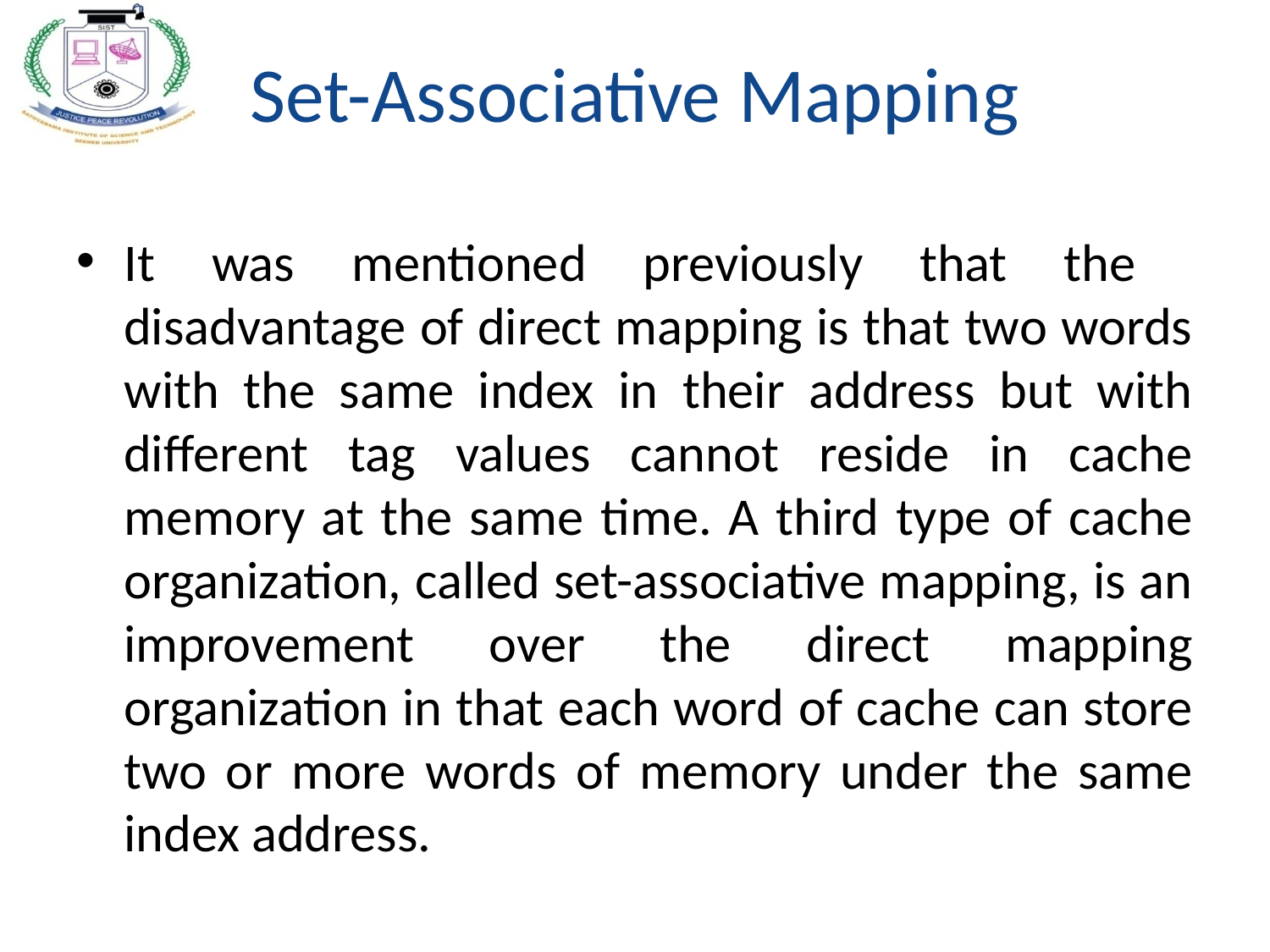

# Set-Associative Mapping
It was mentioned previously that the  disadvantage of direct mapping is that two words with the same index in their address but with different tag values cannot reside in cache memory at the same time. A third type of cache organization, called set-associative mapping, is an improvement over the direct mapping organization in that each word of cache can store two or more words of memory under the same index address.